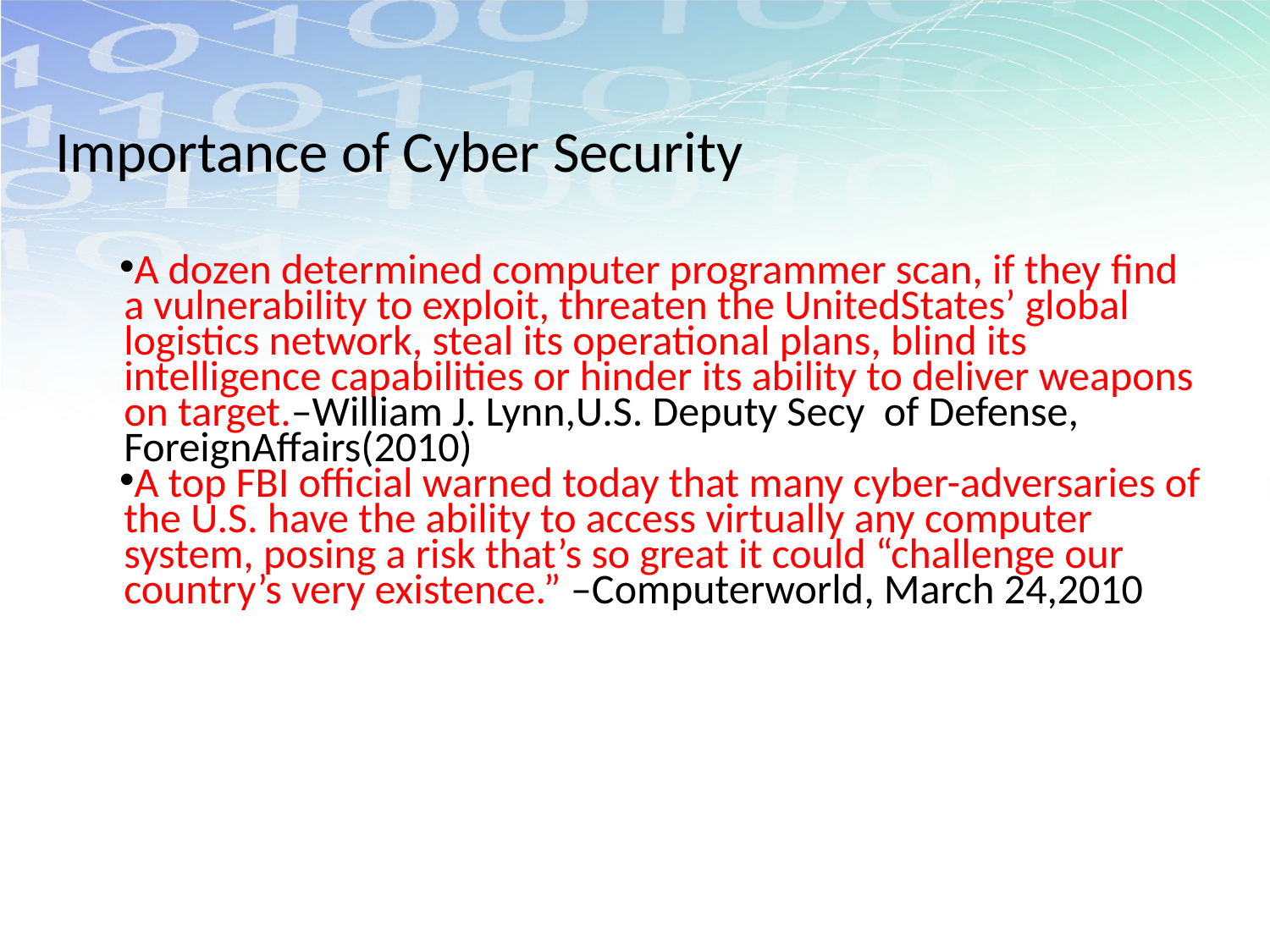

# Importance of Cyber Security
A dozen determined computer programmer scan, if they ﬁnd a vulnerability to exploit, threaten the UnitedStates’ global logistics network, steal its operational plans, blind its intelligence capabilities or hinder its ability to deliver weapons on target.–William J. Lynn,U.S. Deputy Secy  of Defense, ForeignAﬀairs(2010)
A top FBI oﬃcial warned today that many cyber-adversaries of the U.S. have the ability to access virtually any computer system, posing a risk that’s so great it could “challenge our country’s very existence.” –Computerworld, March 24,2010